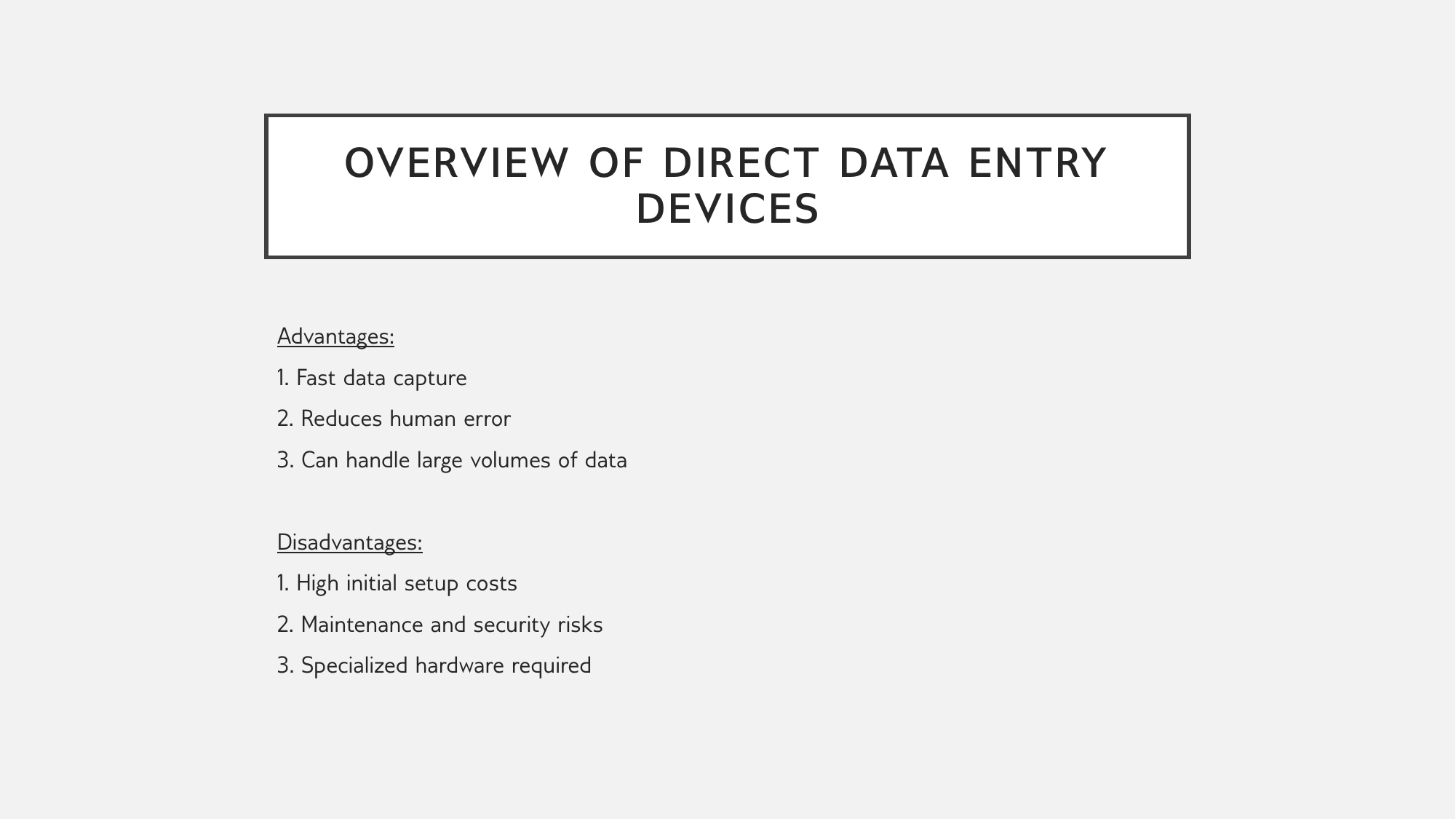

# Overview of Direct Data Entry Devices
Advantages:
1. Fast data capture
2. Reduces human error
3. Can handle large volumes of data

Disadvantages:
1. High initial setup costs
2. Maintenance and security risks
3. Specialized hardware required